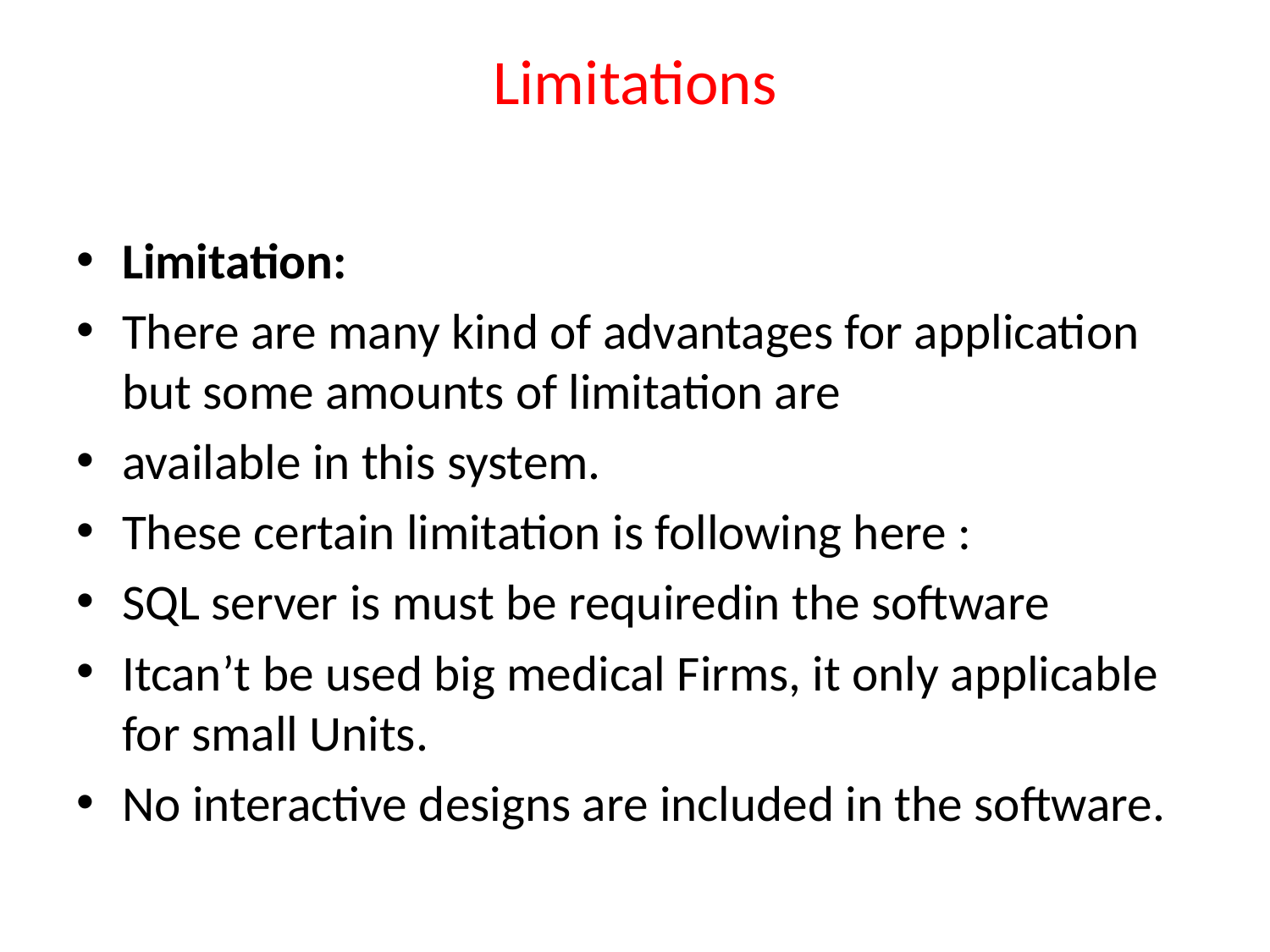

# Limitations
Limitation:
There are many kind of advantages for application but some amounts of limitation are
available in this system.
These certain limitation is following here :
SQL server is must be requiredin the software
Itcan’t be used big medical Firms, it only applicable for small Units.
No interactive designs are included in the software.